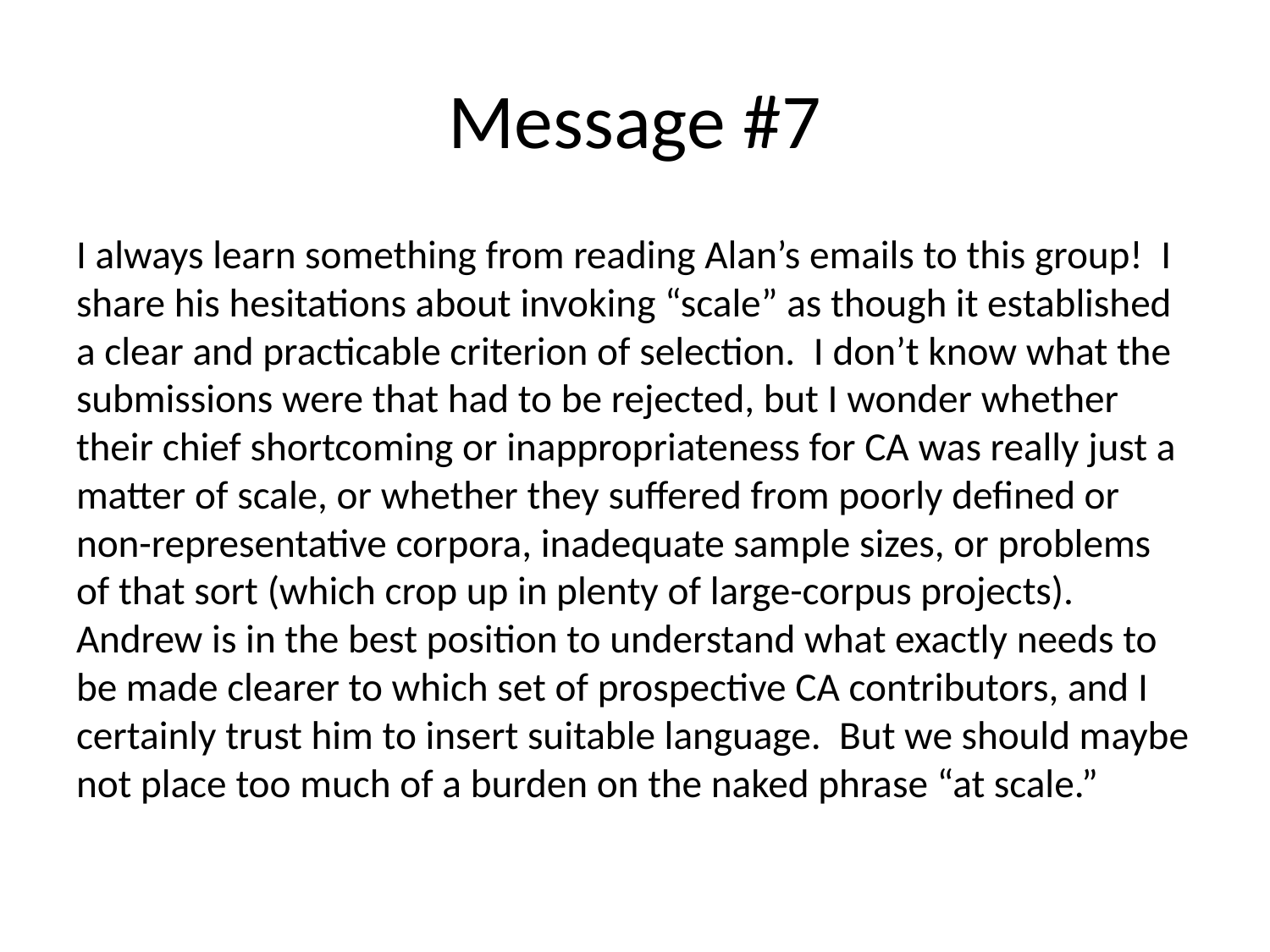

# Message #7
I always learn something from reading Alan’s emails to this group!  I share his hesitations about invoking “scale” as though it established a clear and practicable criterion of selection.  I don’t know what the submissions were that had to be rejected, but I wonder whether their chief shortcoming or inappropriateness for CA was really just a matter of scale, or whether they suffered from poorly defined or non-representative corpora, inadequate sample sizes, or problems of that sort (which crop up in plenty of large-corpus projects).  Andrew is in the best position to understand what exactly needs to be made clearer to which set of prospective CA contributors, and I certainly trust him to insert suitable language.  But we should maybe not place too much of a burden on the naked phrase “at scale.”